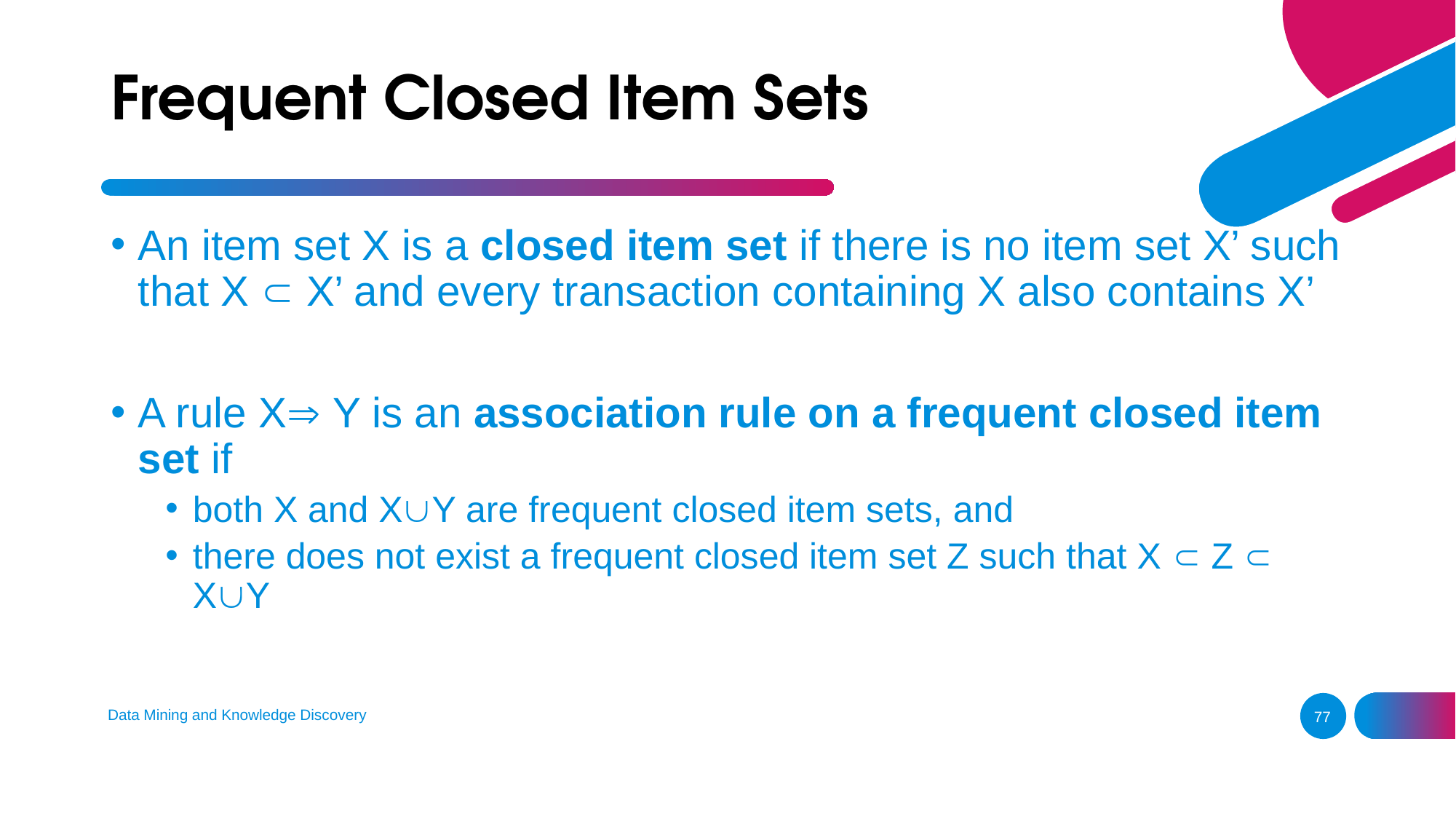

# Frequent Closed Item Sets
An item set X is a closed item set if there is no item set X’ such that X ⊂ X’ and every transaction containing X also contains X’

A rule X⇒ Y is an association rule on a frequent closed item set if
both X and X∪Y are frequent closed item sets, and
there does not exist a frequent closed item set Z such that X ⊂ Z ⊂ X∪Y
Data Mining and Knowledge Discovery
77